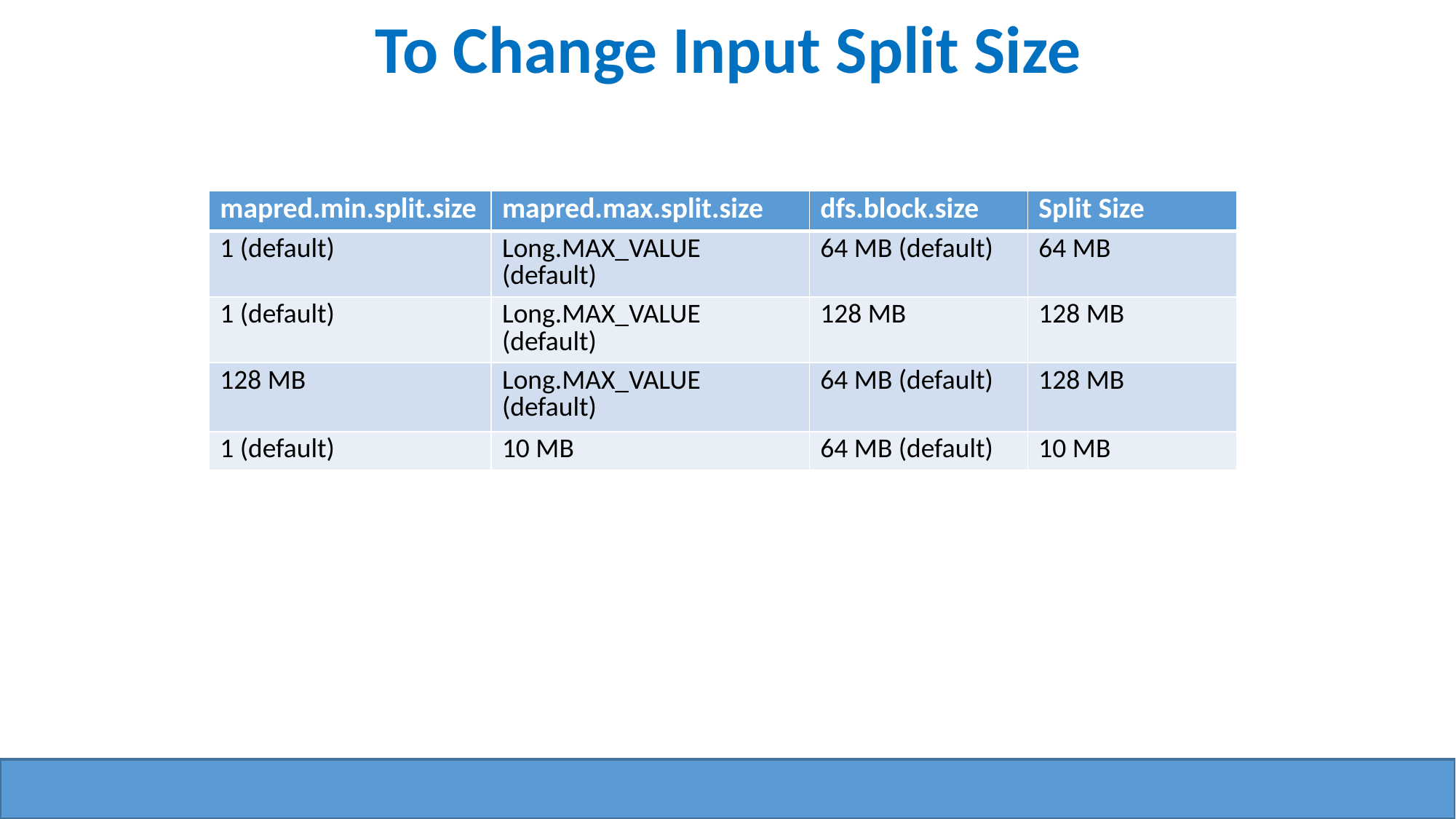

To Change Input Split Size
| mapred.min.split.size | mapred.max.split.size | dfs.block.size | Split Size |
| --- | --- | --- | --- |
| 1 (default) | Long.MAX\_VALUE (default) | 64 MB (default) | 64 MB |
| 1 (default) | Long.MAX\_VALUE (default) | 128 MB | 128 MB |
| 128 MB | Long.MAX\_VALUE (default) | 64 MB (default) | 128 MB |
| 1 (default) | 10 MB | 64 MB (default) | 10 MB |